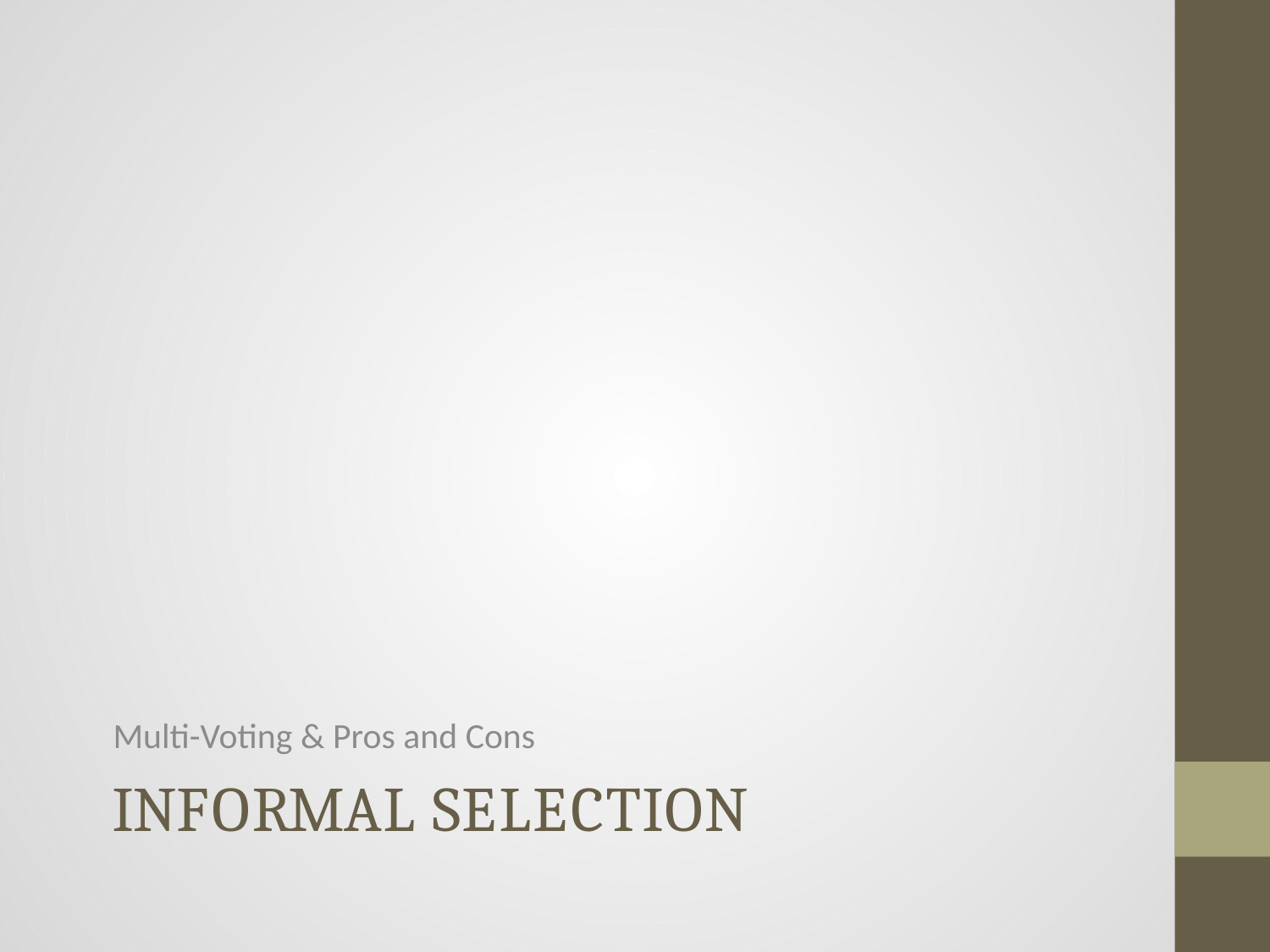

Multi-Voting & Pros and Cons
# INFORMAL SELECTION